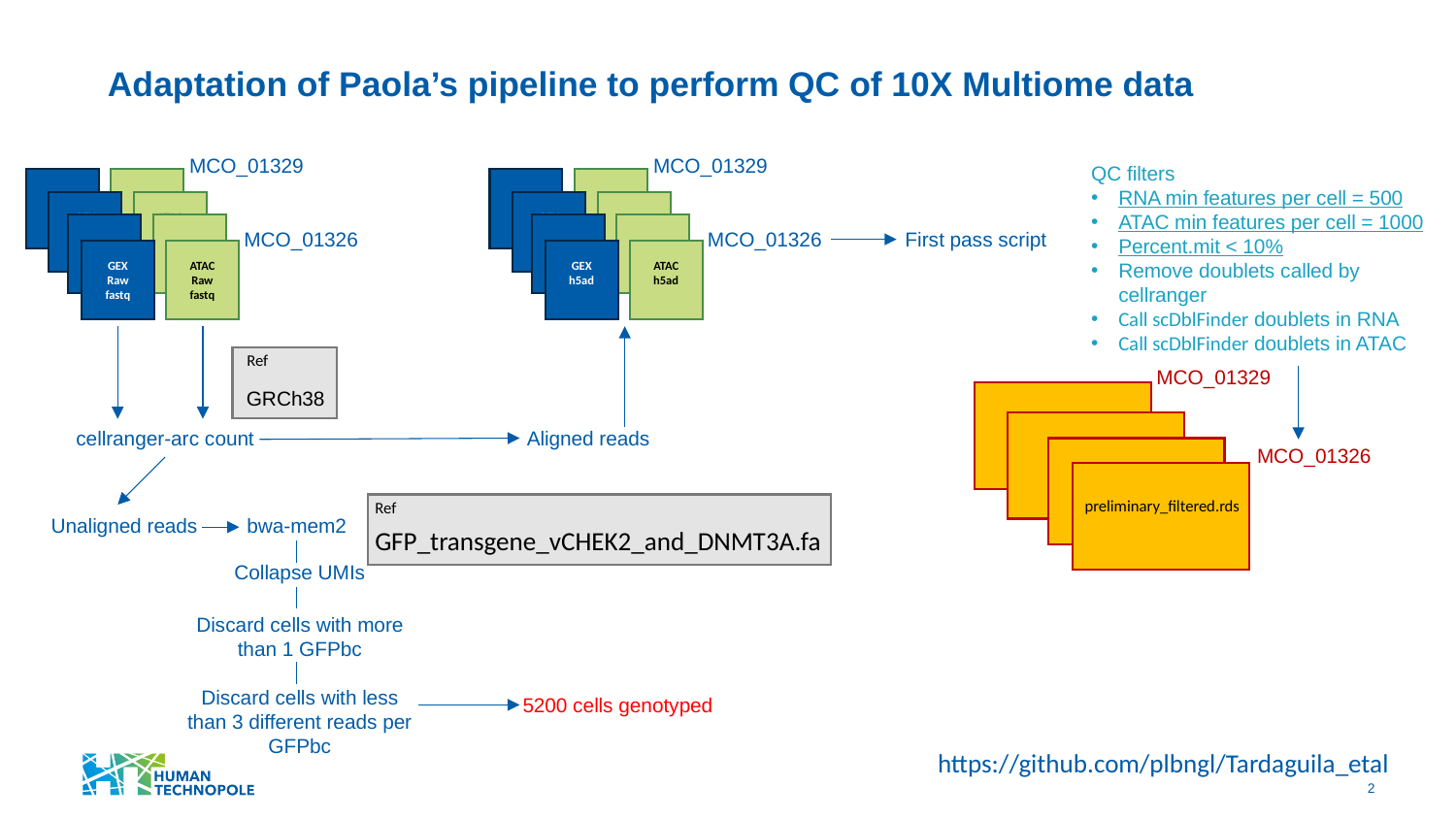

# Adaptation of Paola’s pipeline to perform QC of 10X Multiome data
MCO_01329

GEX
Raw fastq
ATAC
Raw fastq

MCO_01326

GEX
Raw fastq
ATAC
Raw fastq
MCO_01329
QC filters
RNA min features per cell = 500
ATAC min features per cell = 1000
Percent.mit < 10%
Remove doublets called by cellranger
Call scDblFinder doublets in RNA
Call scDblFinder doublets in ATAC

GEX
Raw fastq

First pass script
MCO_01326

GEX
h5ad
ATAC
h5ad
Ref

GRCh38
MCO_01329

cellranger-arc count
Aligned reads
MCO_01326

preliminary_filtered.rds
Ref

GFP_transgene_vCHEK2_and_DNMT3A.fa
Unaligned reads
bwa-mem2
Collapse UMIs
Discard cells with more than 1 GFPbc
Discard cells with less than 3 different reads per GFPbc
5200 cells genotyped
https://github.com/plbngl/Tardaguila_etal
2